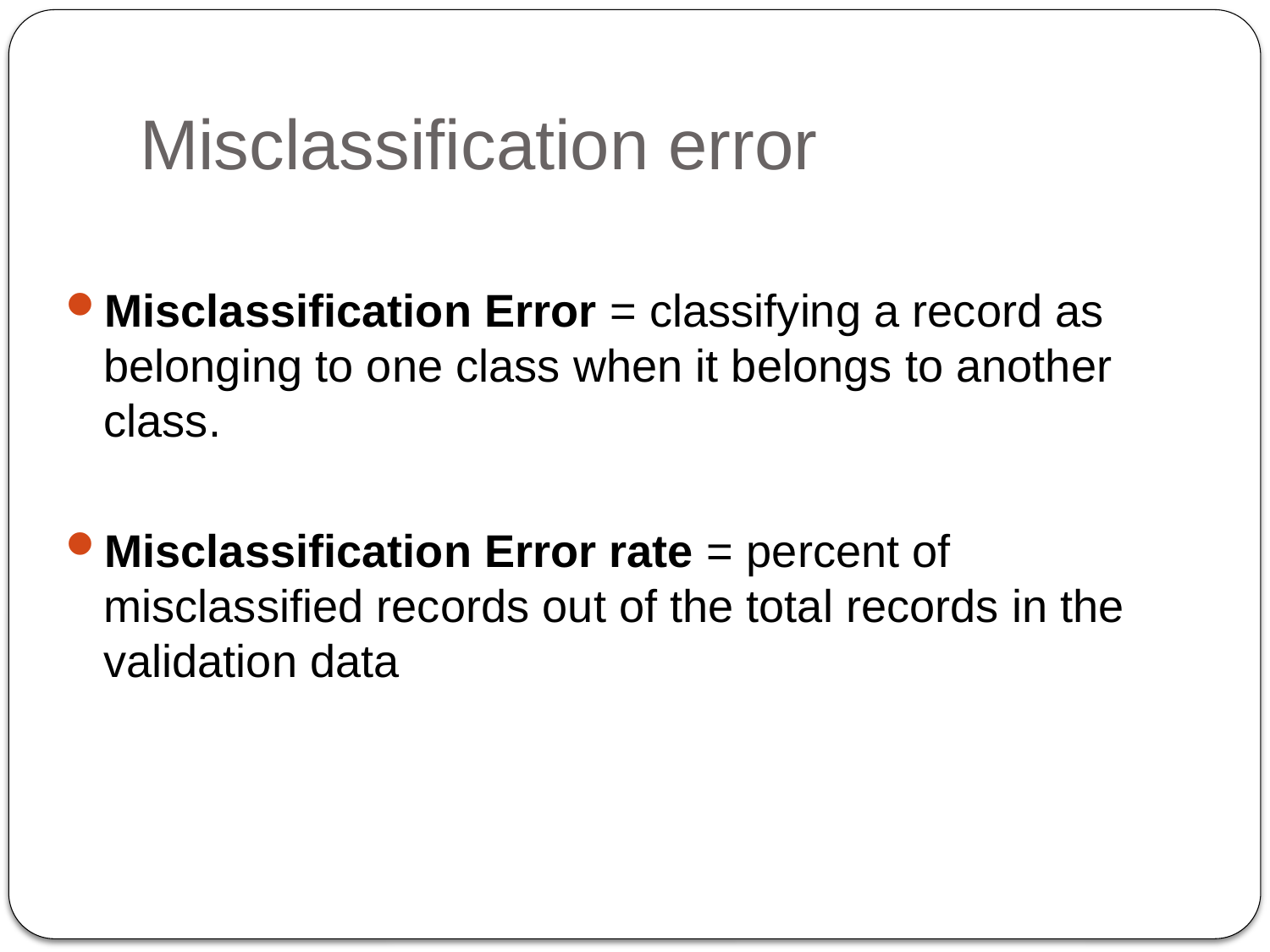

# Misclassification error
Misclassification Error = classifying a record as belonging to one class when it belongs to another class.

Misclassification Error rate = percent of misclassified records out of the total records in the validation data